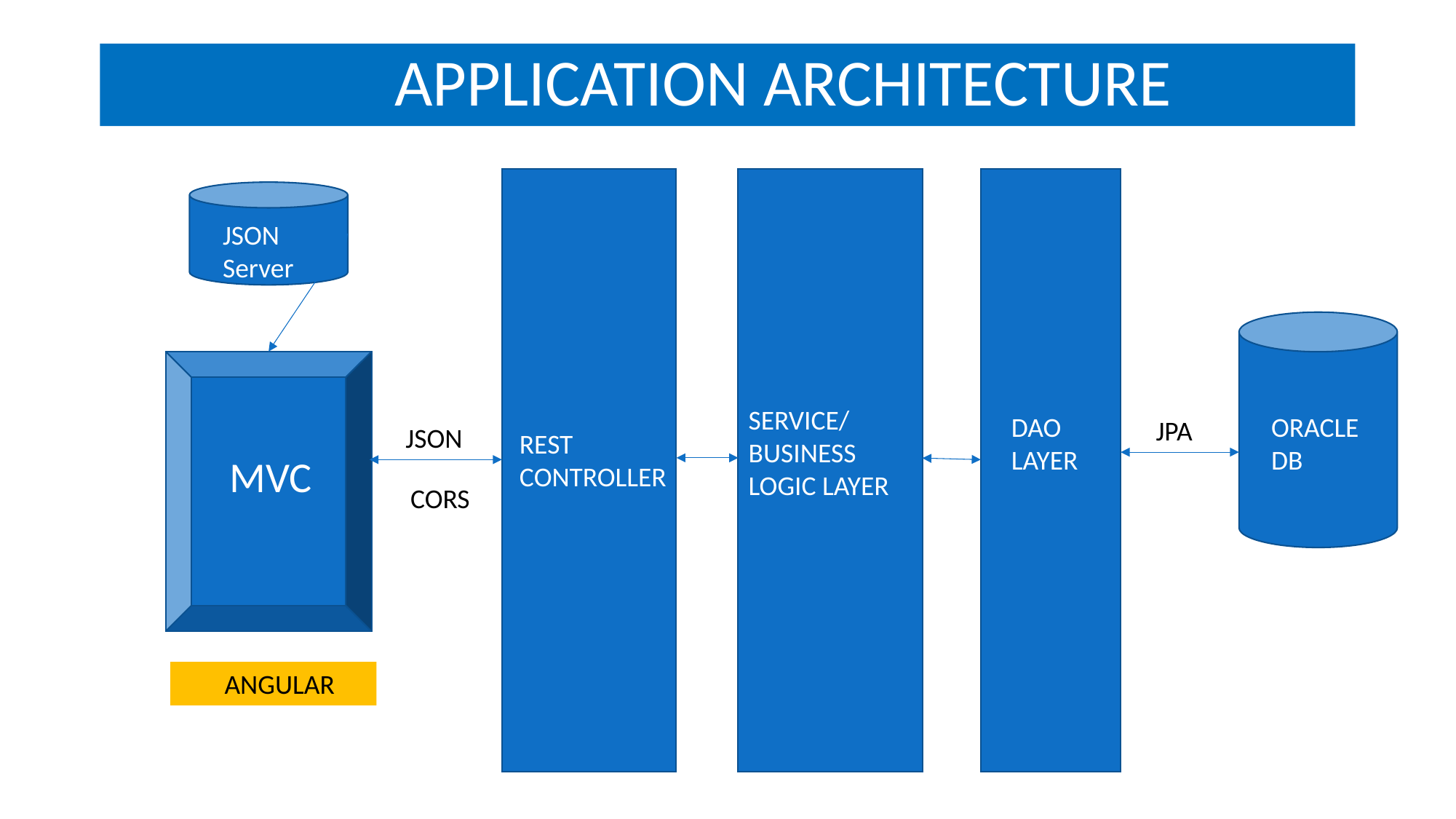

# APPLICATION ARCHITECTURE

JSON Server

SERVICE/ BUSINESS LOGIC LAYER
DAO LAYER
ORACLE DB
JPA
   JSON
REST CONTROLLER
  MVC
   CORS
       ANGULAR